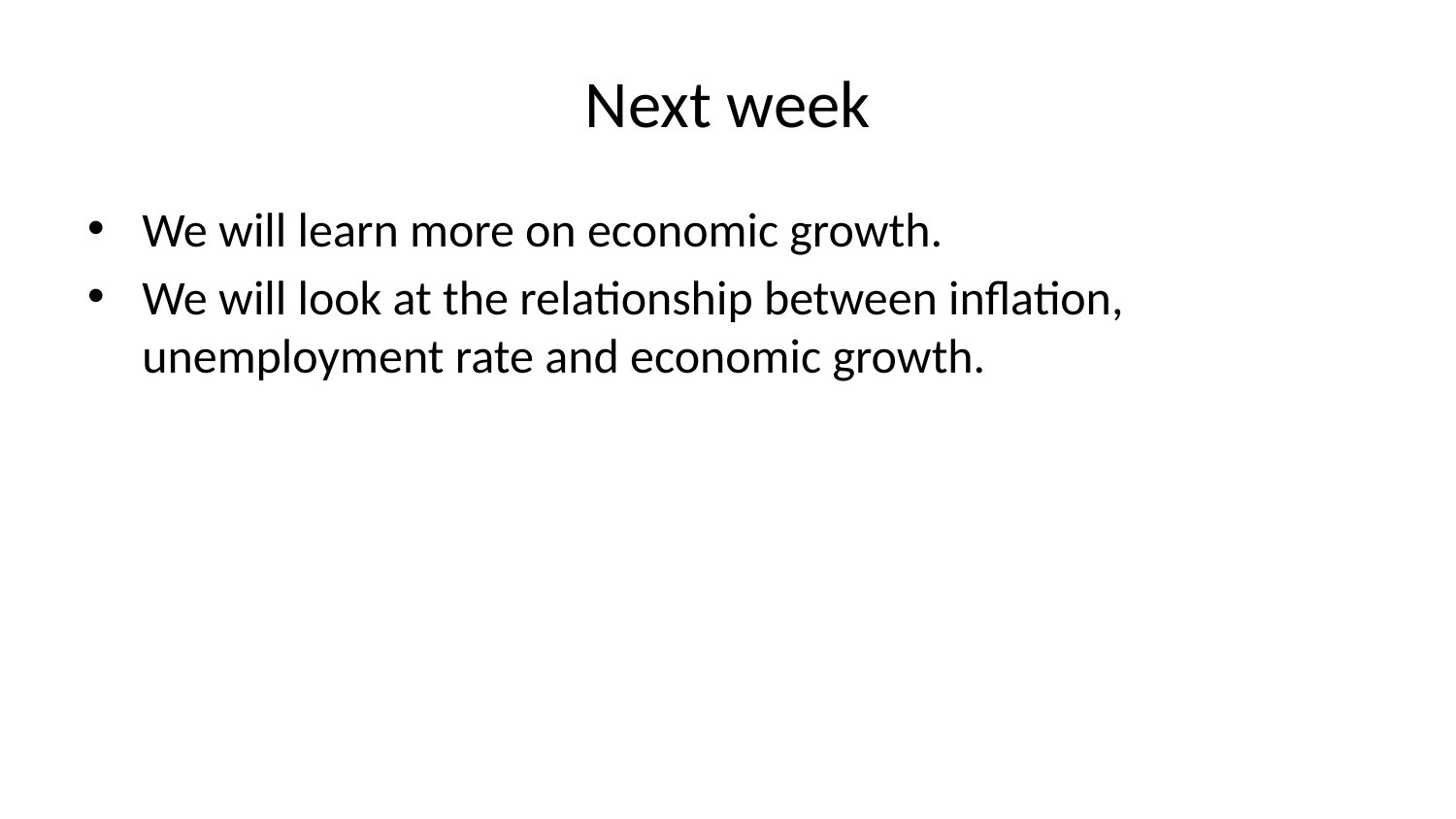

# Next week
We will learn more on economic growth.
We will look at the relationship between inflation, unemployment rate and economic growth.